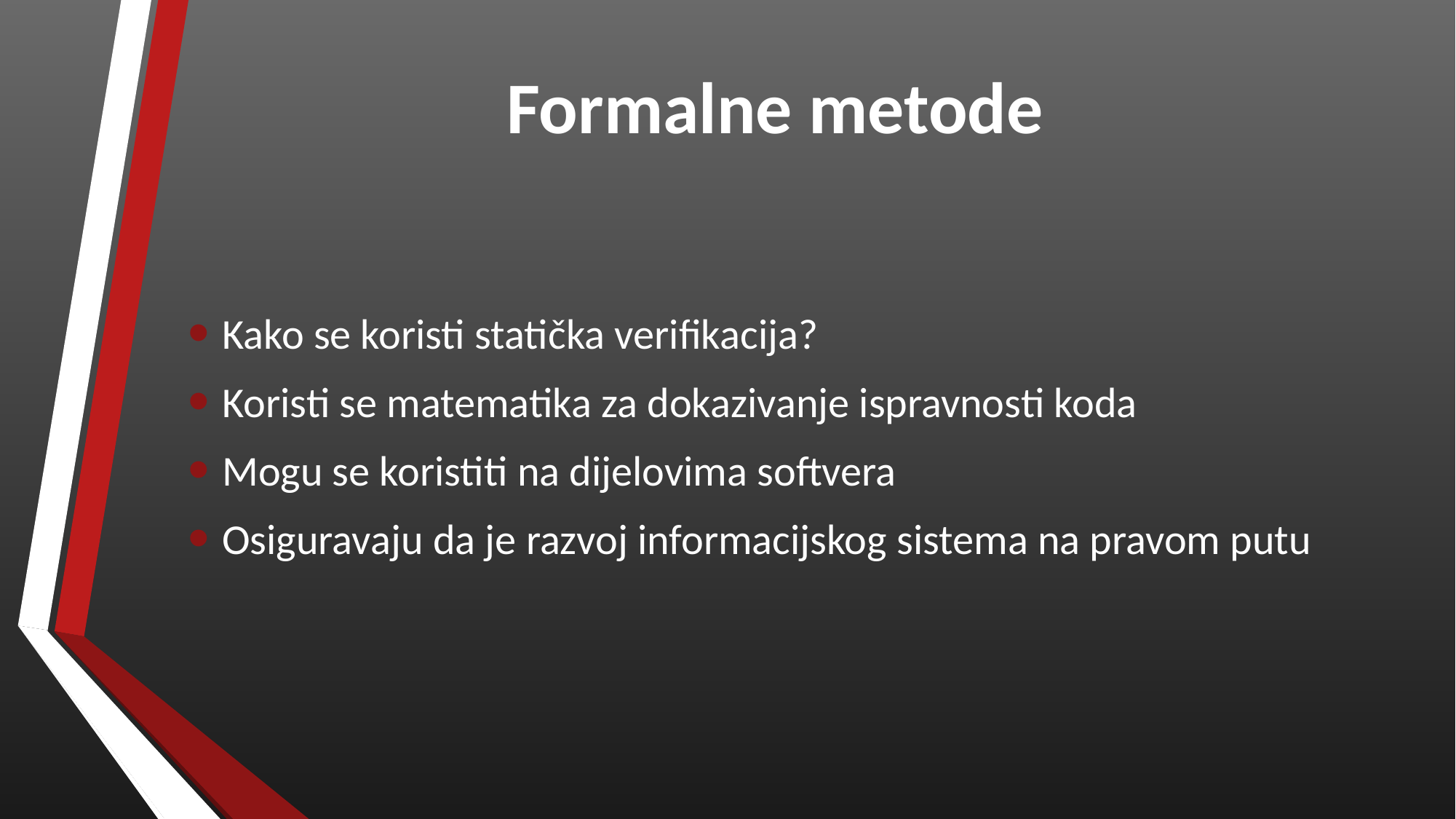

# Formalne metode
Kako se koristi statička verifikacija?
Koristi se matematika za dokazivanje ispravnosti koda
Mogu se koristiti na dijelovima softvera
Osiguravaju da je razvoj informacijskog sistema na pravom putu